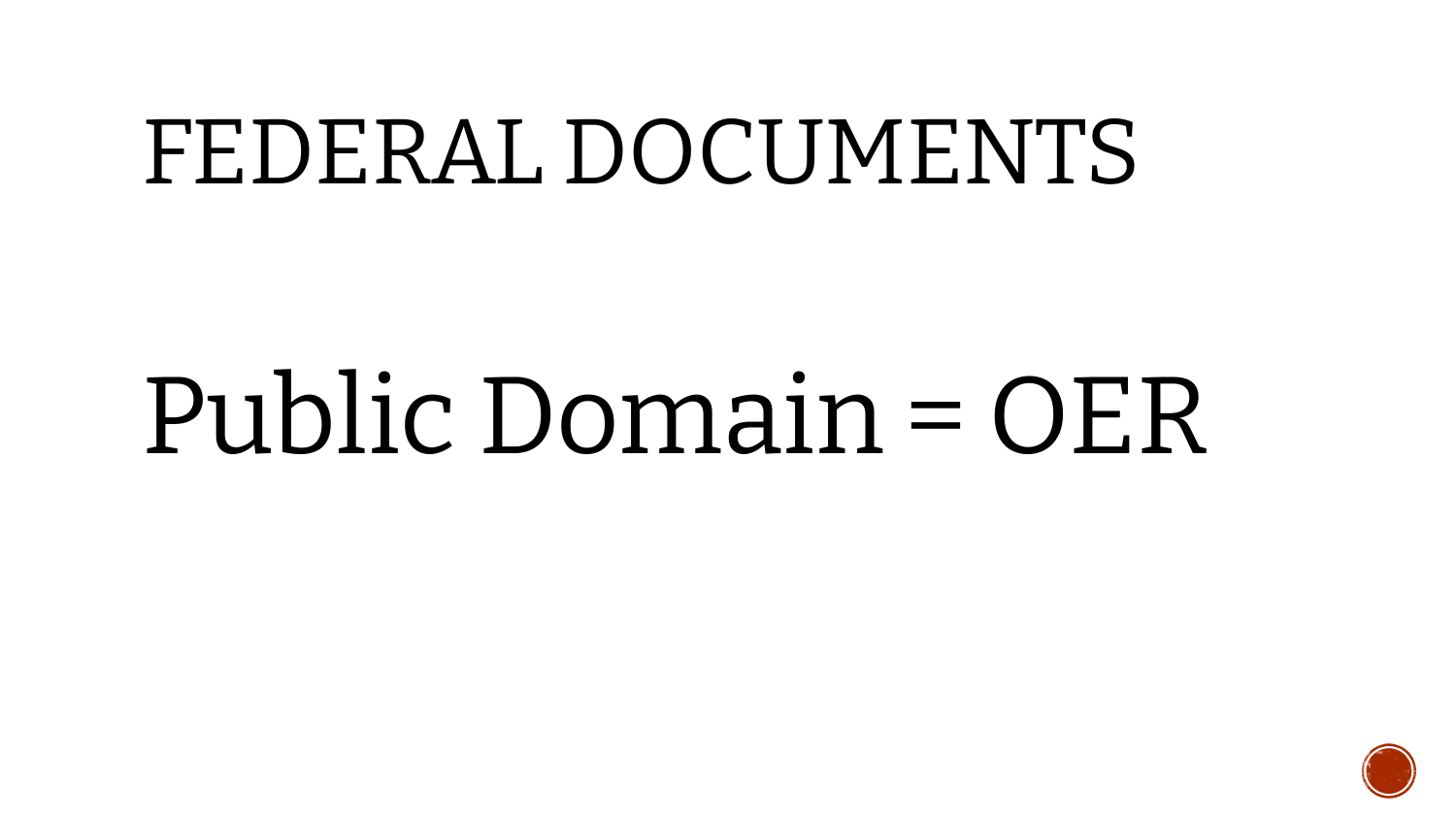

# Federal Documents
Public Domain = OER